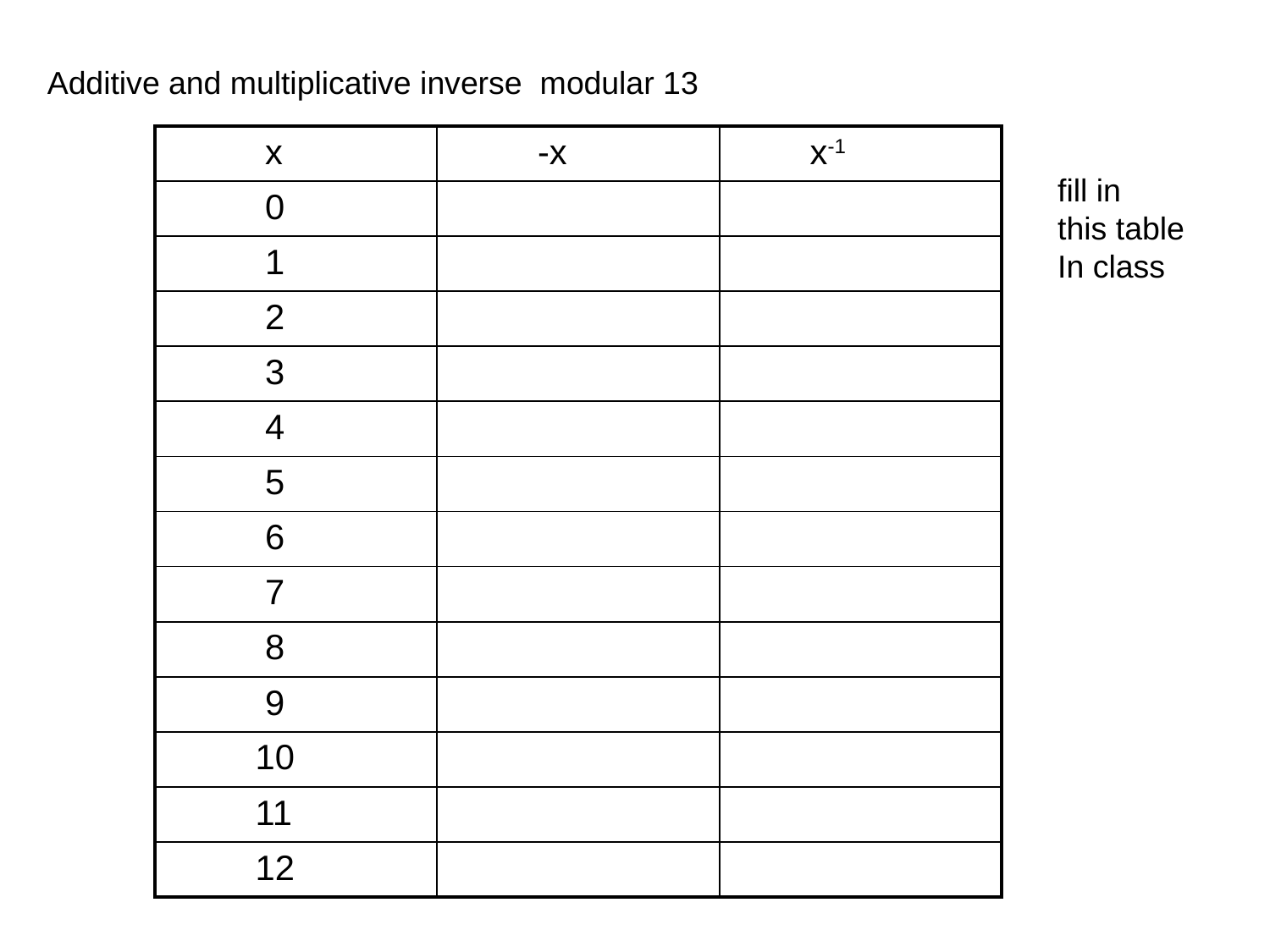

Additive and multiplicative inverse  modular 13
| x | -x | x-1 |
| --- | --- | --- |
| 0 |  |  |
| 1 |  |  |
| 2 |  |  |
| 3 |  |  |
| 4 |  |  |
| 5 |  |  |
| 6 |  |  |
| 7 |  |  |
| 8 |  |  |
| 9 |  |  |
| 10 |  |  |
| 11 |  |  |
| 12 |  |  |

fill in
this table
In class